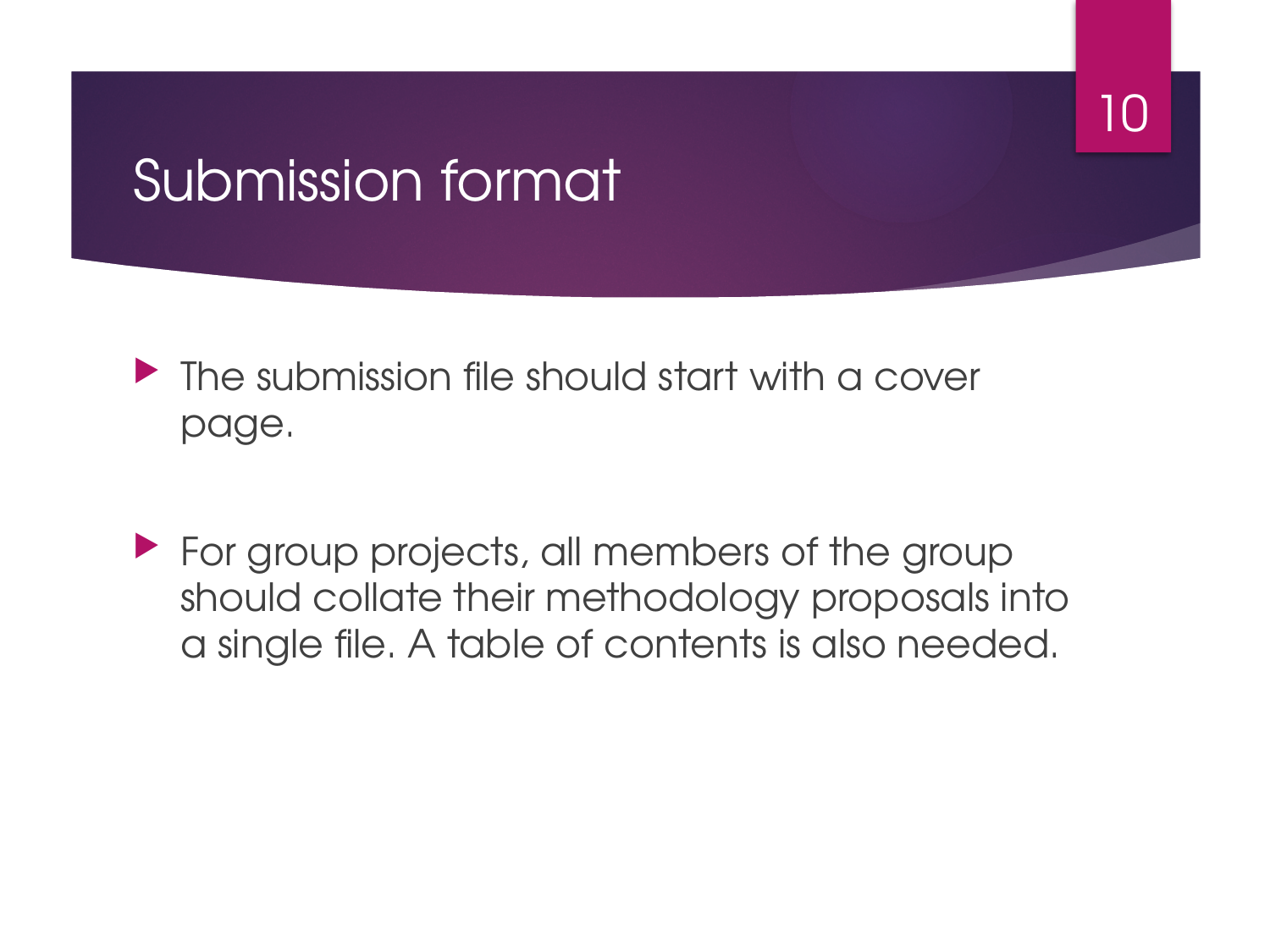

10
# Submission format
The submission file should start with a cover page.

For group projects, all members of the group should collate their methodology proposals into a single file. A table of contents is also needed.